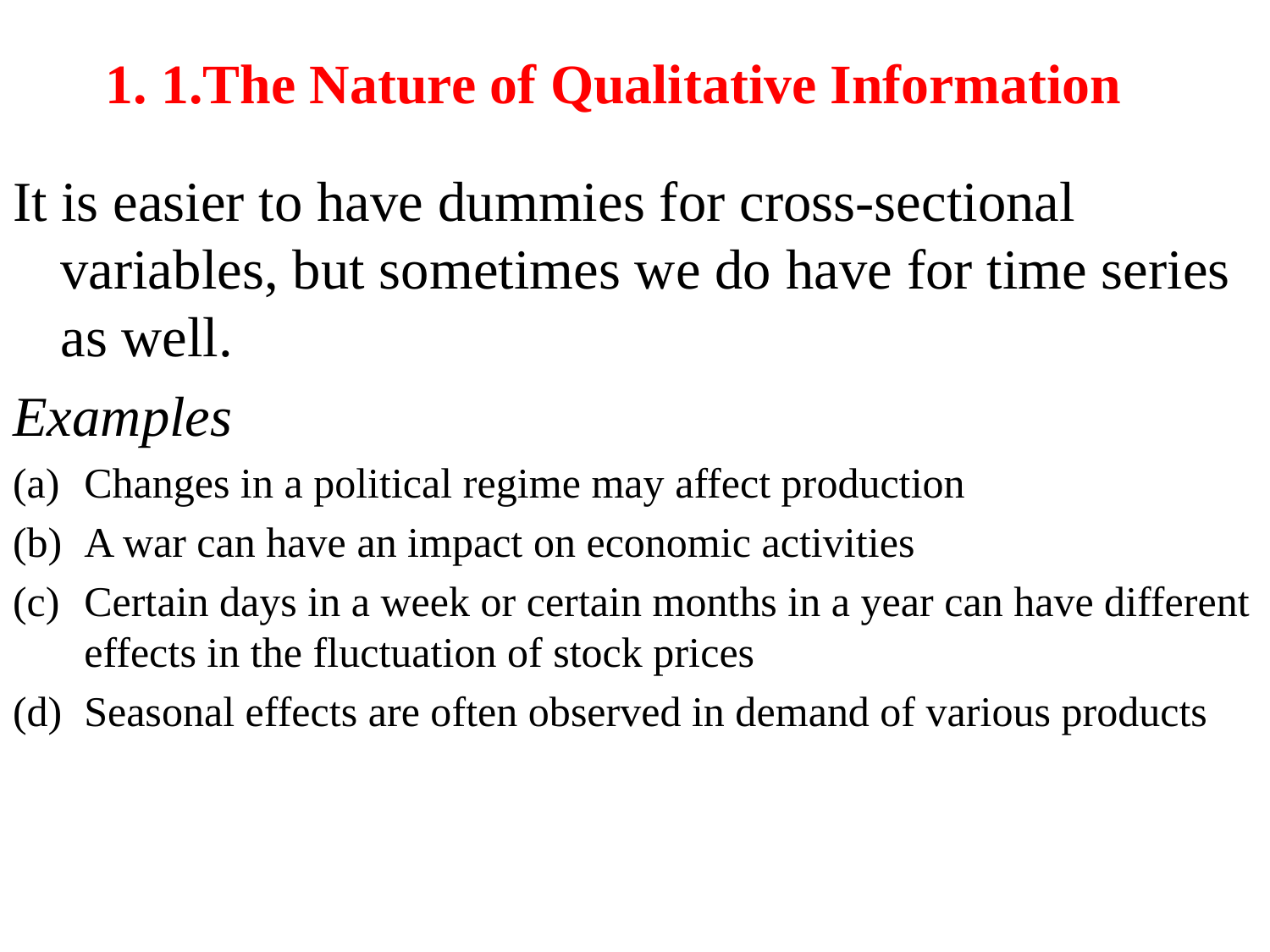

# 1. 1.The Nature of Qualitative Information
It is easier to have dummies for cross-sectional variables, but sometimes we do have for time series as well.
Examples
Changes in a political regime may affect production
A war can have an impact on economic activities
Certain days in a week or certain months in a year can have different effects in the fluctuation of stock prices
Seasonal effects are often observed in demand of various products